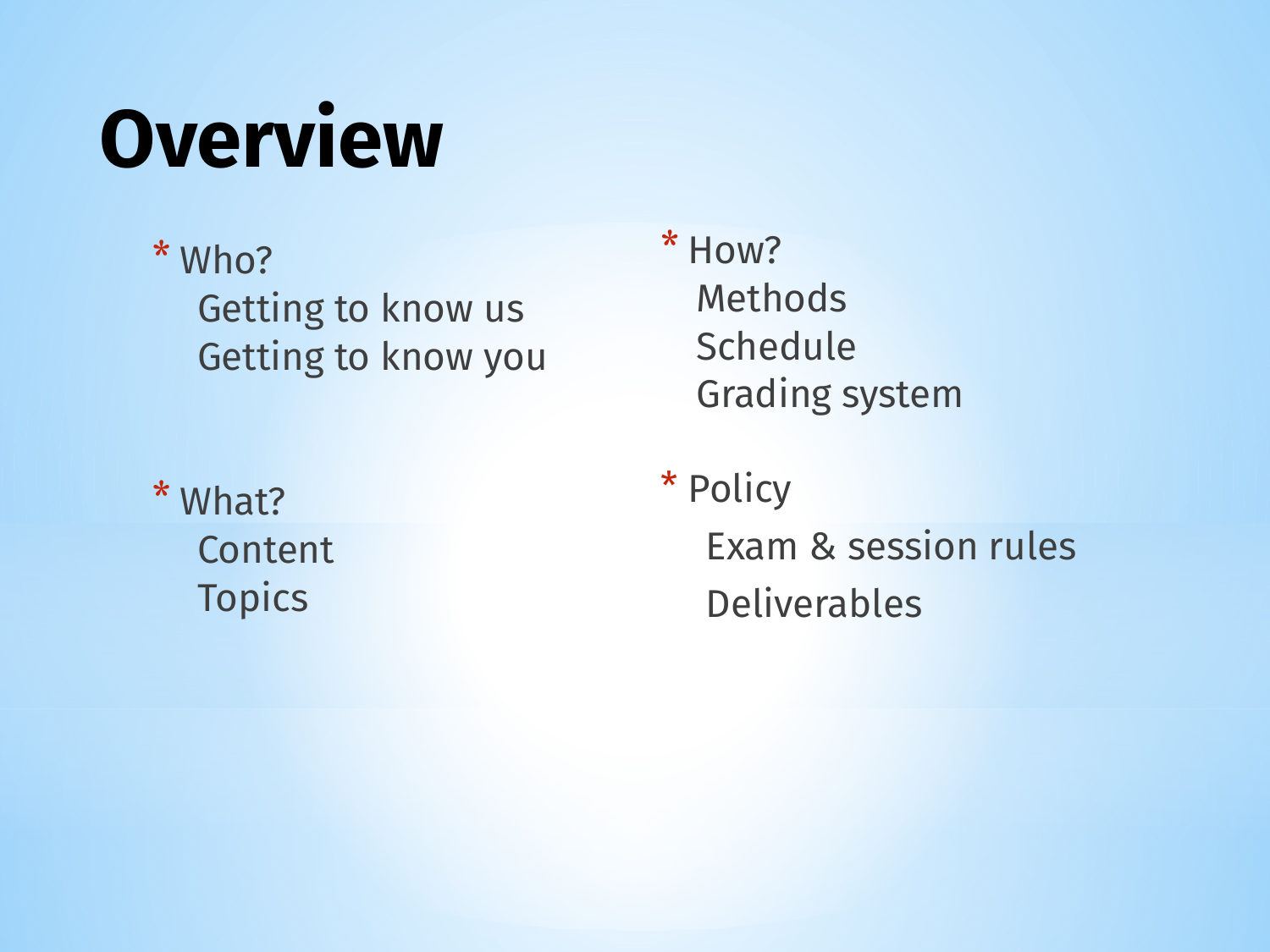

# Overview
How?
Methods
Schedule
Grading system

Policy
Exam & session rules
Deliverables

Who?
Getting to know us
Getting to know you

What?
Content
Topics